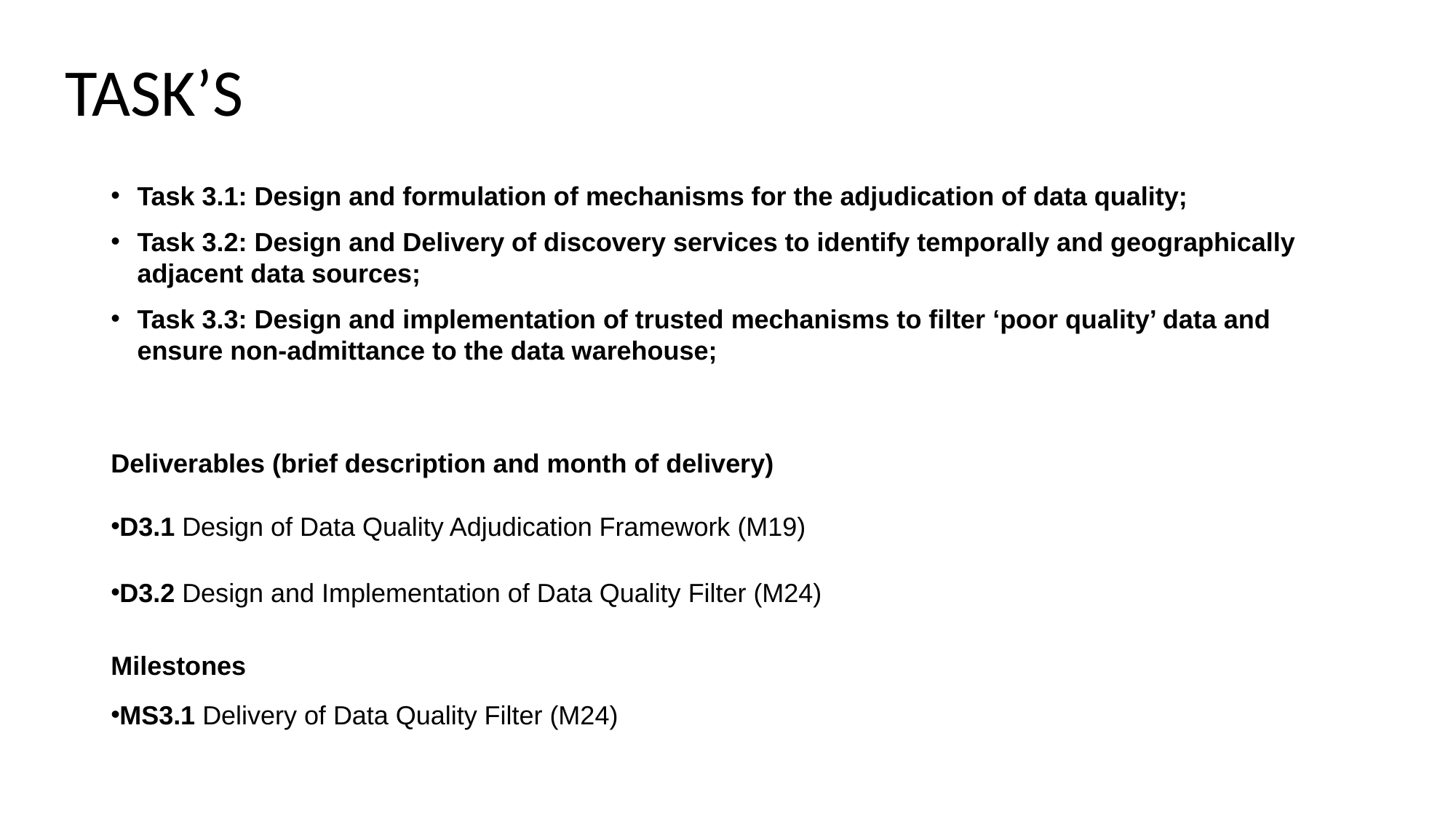

# TASK’S
Task 3.1: Design and formulation of mechanisms for the adjudication of data quality;
Task 3.2: Design and Delivery of discovery services to identify temporally and geographically adjacent data sources;
Task 3.3: Design and implementation of trusted mechanisms to filter ‘poor quality’ data and ensure non-admittance to the data warehouse;

Deliverables (brief description and month of delivery)
D3.1 Design of Data Quality Adjudication Framework (M19)
D3.2 Design and Implementation of Data Quality Filter (M24)
Milestones
MS3.1 Delivery of Data Quality Filter (M24)